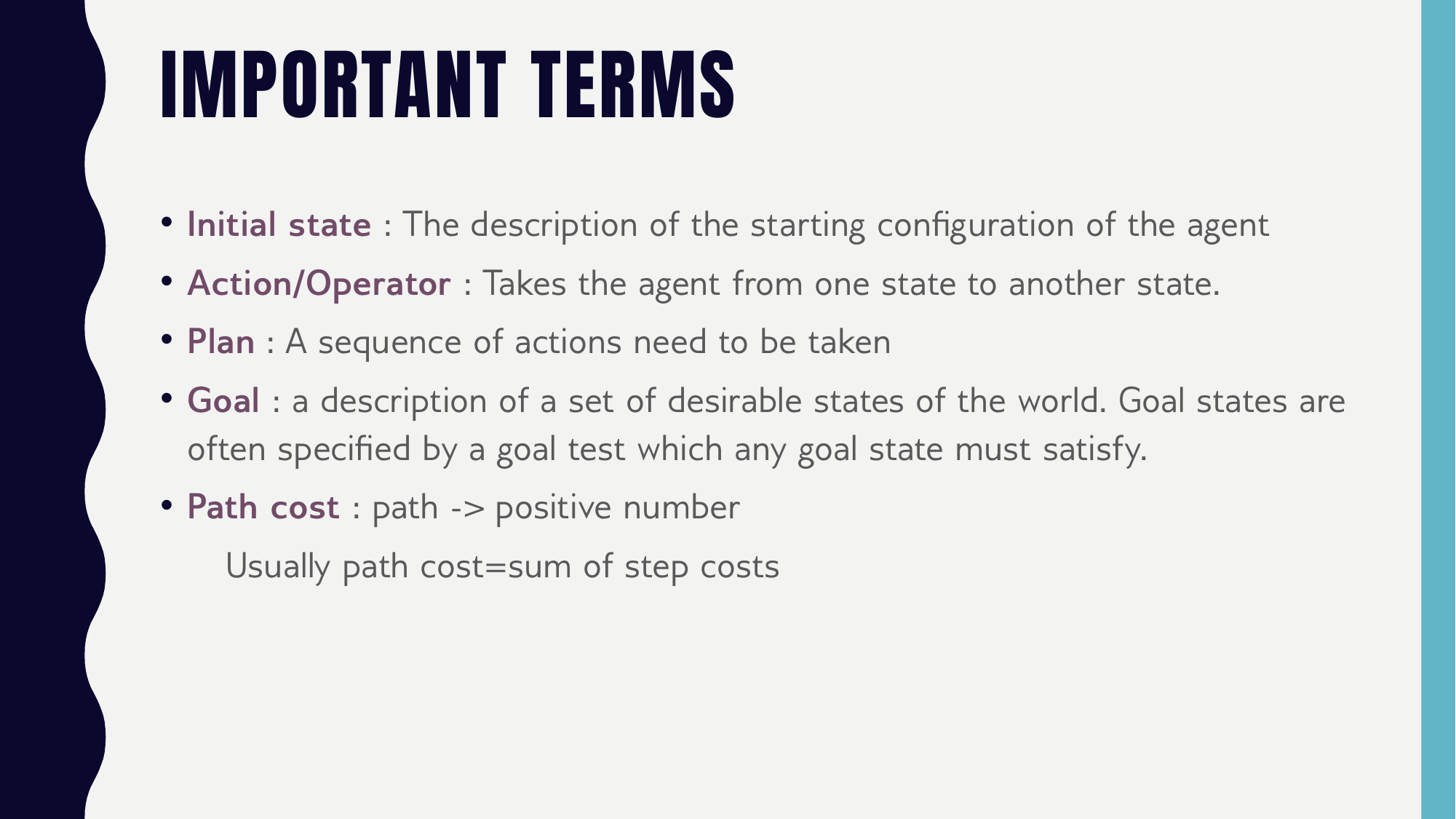

# Important Terms
Initial state : The description of the starting configuration of the agent
Action/Operator : Takes the agent from one state to another state.
Plan : A sequence of actions need to be taken
Goal : a description of a set of desirable states of the world. Goal states are often specified by a goal test which any goal state must satisfy.
Path cost : path -> positive number
      Usually path cost=sum of step costs